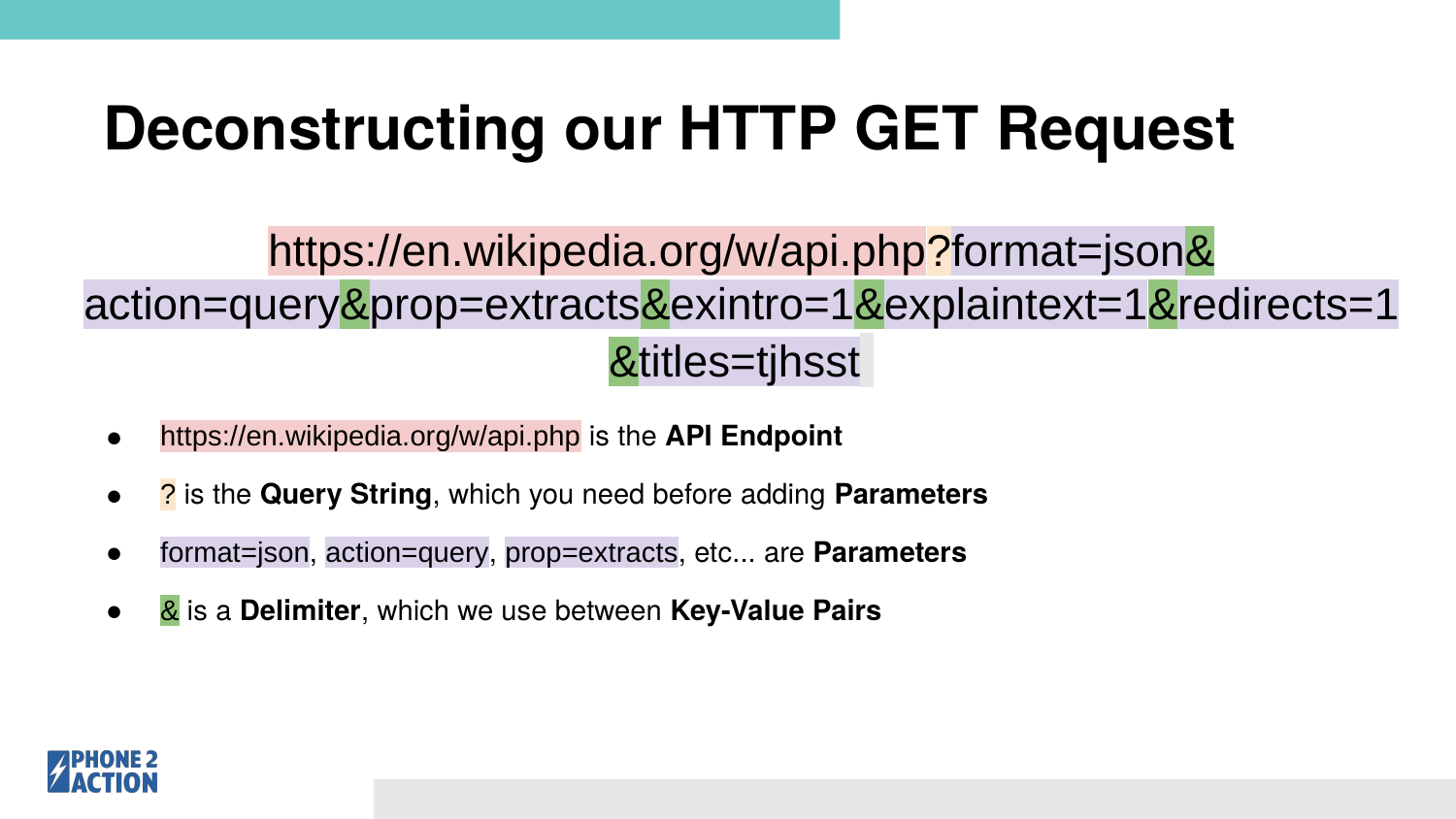

# Deconstructing our HTTP GET Request
https://en.wikipedia.org/w/api.php?format=json& action=query&prop=extracts&exintro=1&explaintext=1&redirects=1&titles=tjhsst
https://en.wikipedia.org/w/api.php is the API Endpoint
? is the Query String, which you need before adding Parameters
format=json, action=query, prop=extracts, etc... are Parameters
& is a Delimiter, which we use between Key-Value Pairs